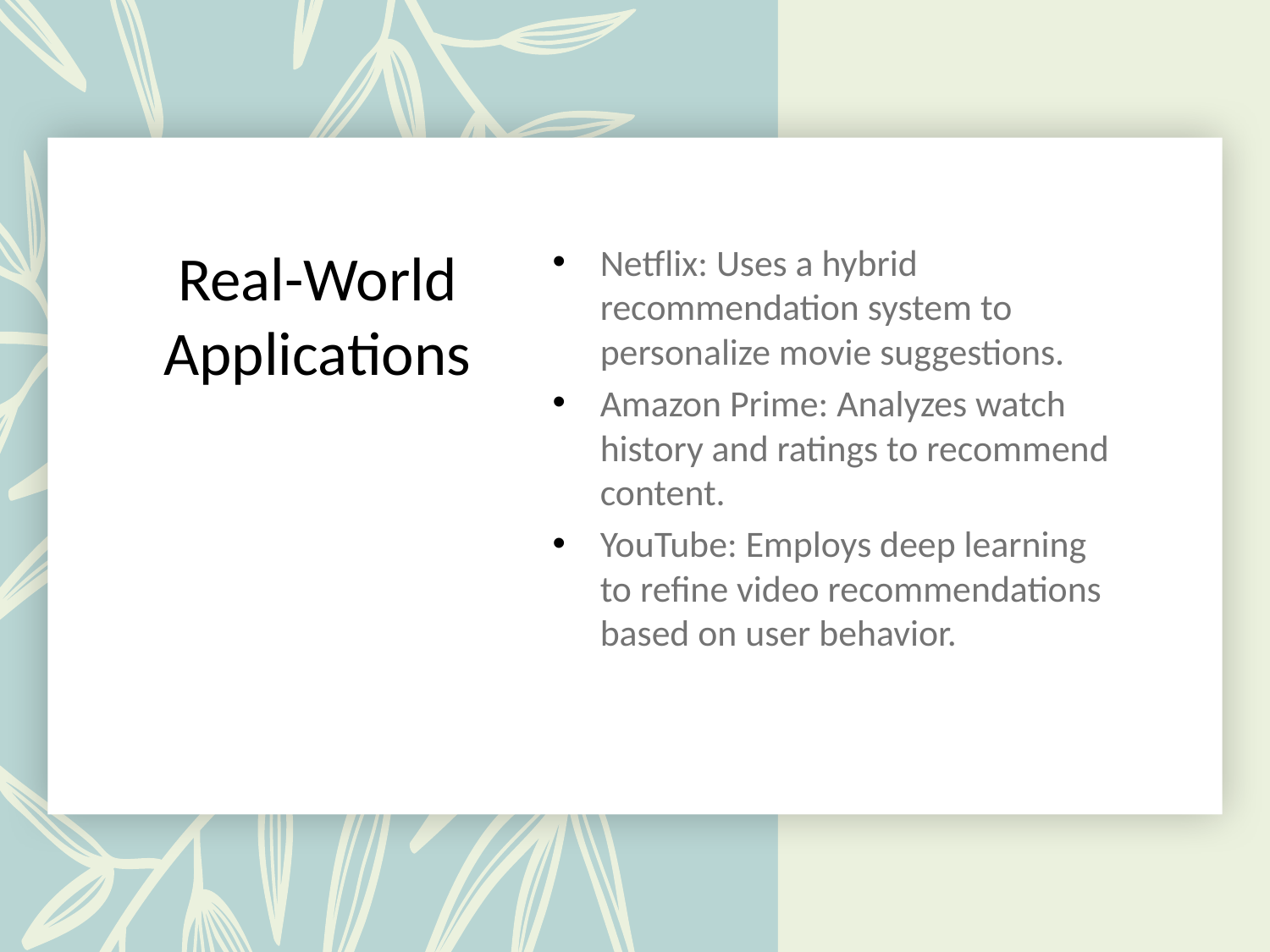

# Real-World Applications
Netflix: Uses a hybrid recommendation system to personalize movie suggestions.
Amazon Prime: Analyzes watch history and ratings to recommend content.
YouTube: Employs deep learning to refine video recommendations based on user behavior.